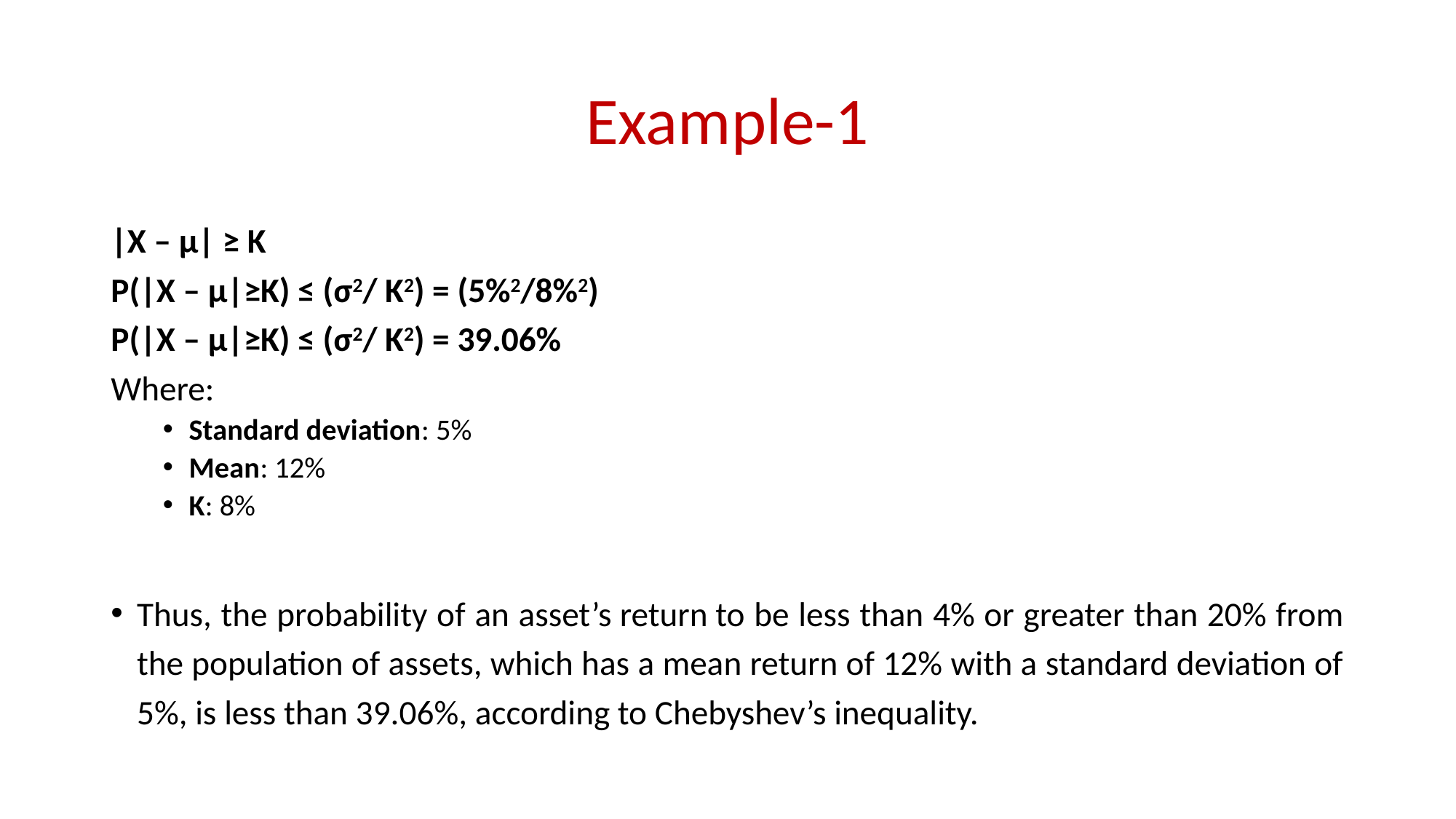

# Example-1
|X – µ| ≥ K
P(|X – µ|≥K) ≤ (σ2/ K2) = (5%2/8%2)
P(|X – µ|≥K) ≤ (σ2/ K2) = 39.06%
Where:
Standard deviation: 5%
Mean: 12%
K: 8%

Thus, the probability of an asset’s return to be less than 4% or greater than 20% from the population of assets, which has a mean return of 12% with a standard deviation of 5%, is less than 39.06%, according to Chebyshev’s inequality.